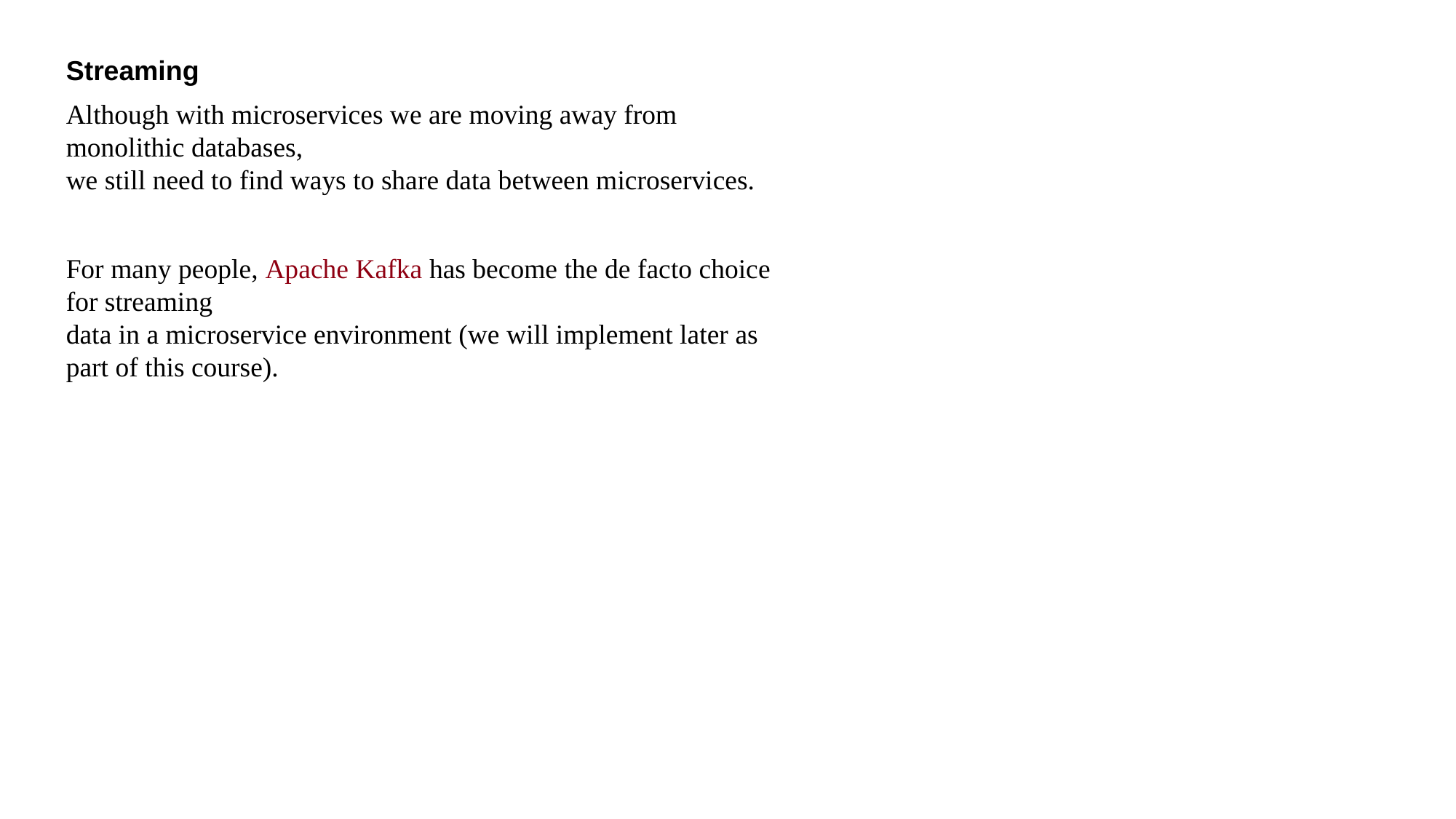

Streaming
Although with microservices we are moving away from monolithic databases,
we still need to find ways to share data between microservices.
For many people, Apache Kafka has become the de facto choice for streaming
data in a microservice environment (we will implement later as part of this course).